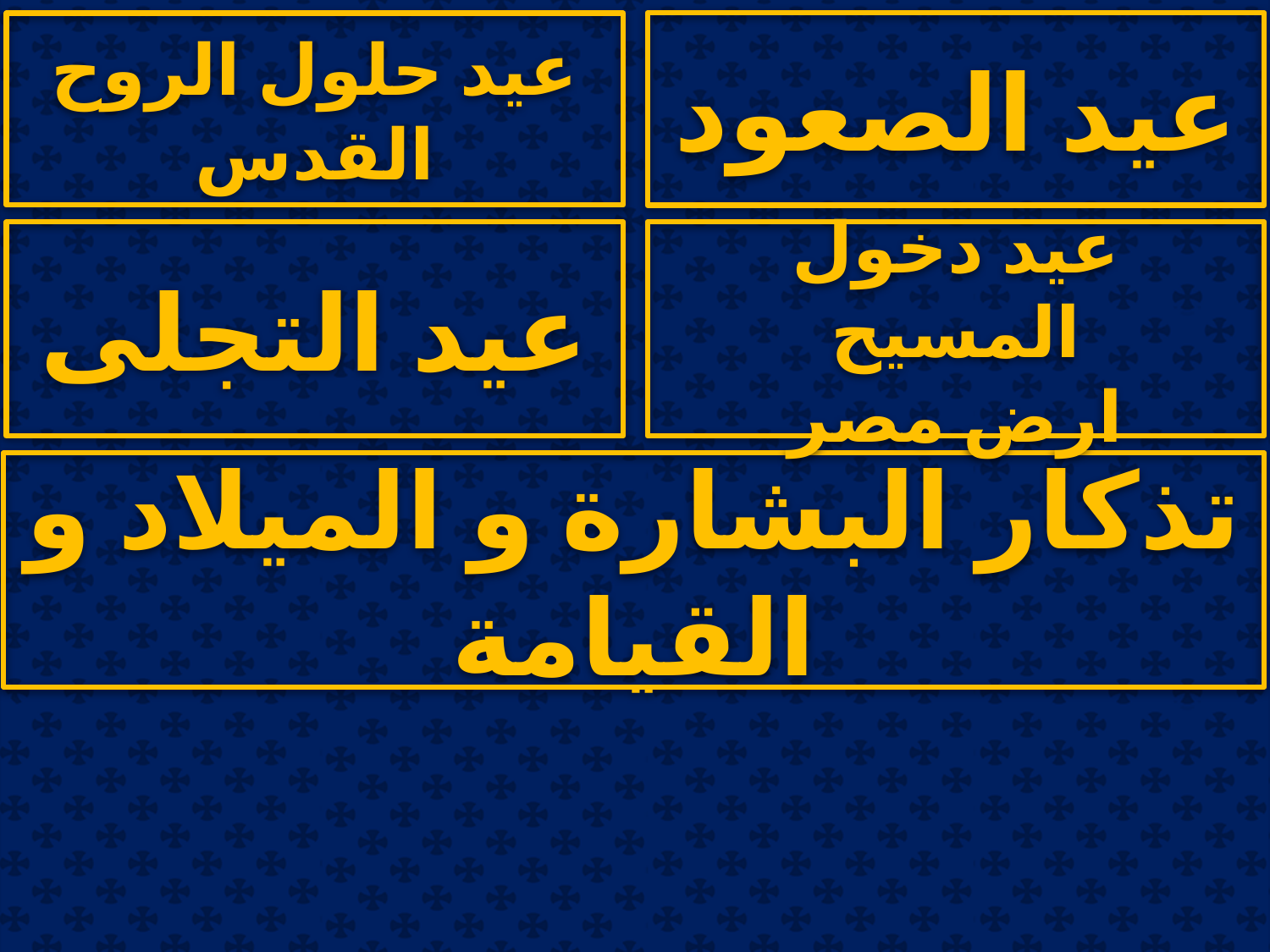

# الاعياد 3
عيد الصعود
عيد حلول الروح القدس
عيد التجلى
عيد دخول المسيح
ارض مصر
تذكار البشارة و الميلاد و القيامة